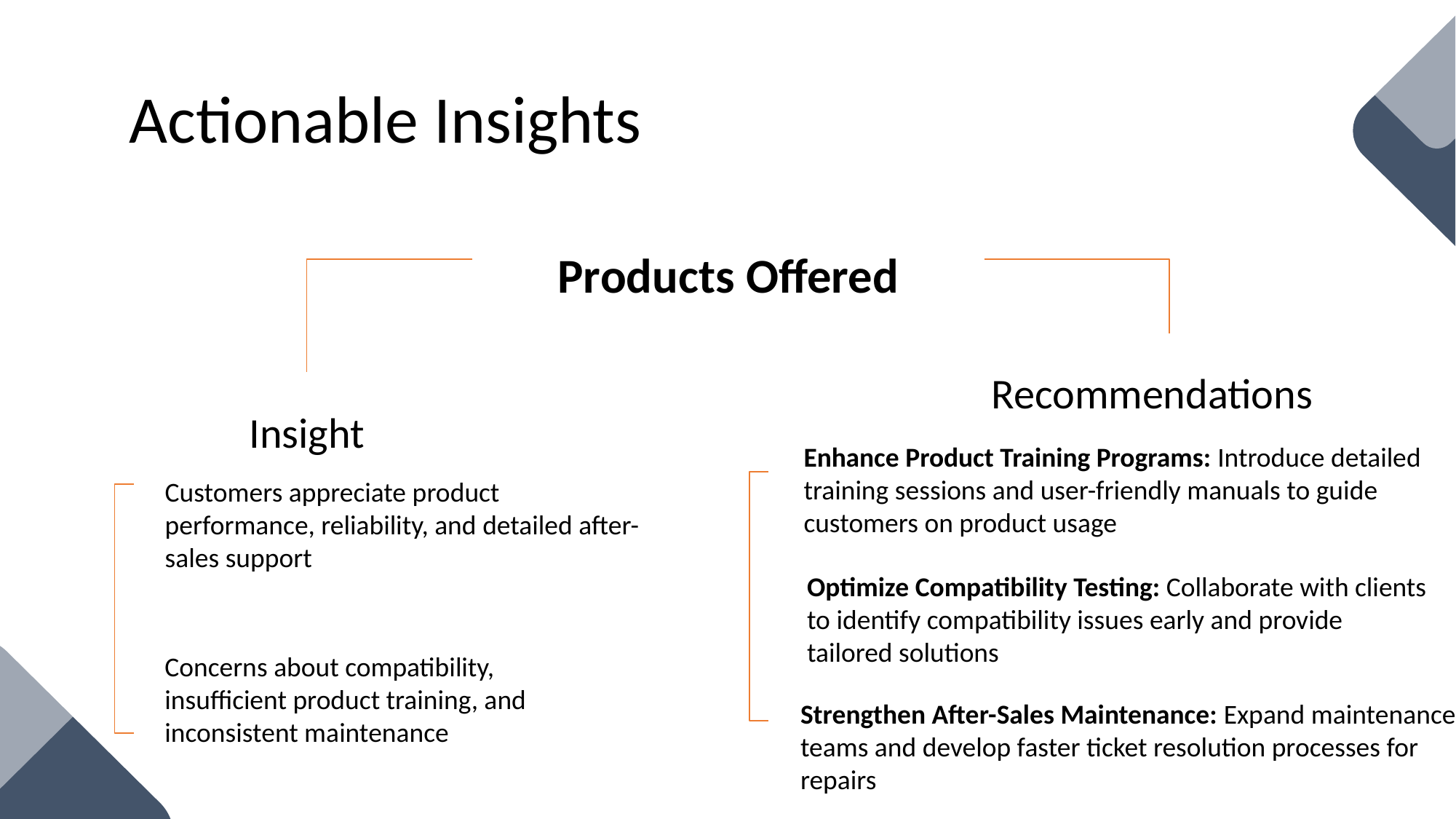

# Actionable Insights
Products Offered
Recommendations
Insight
Enhance Product Training Programs: Introduce detailed training sessions and user-friendly manuals to guide customers on product usage
Customers appreciate product performance, reliability, and detailed after-sales support

Optimize Compatibility Testing: Collaborate with clients to identify compatibility issues early and provide tailored solutions
Concerns about compatibility, insufficient product training, and inconsistent maintenance
Strengthen After-Sales Maintenance: Expand maintenance teams and develop faster ticket resolution processes for repairs